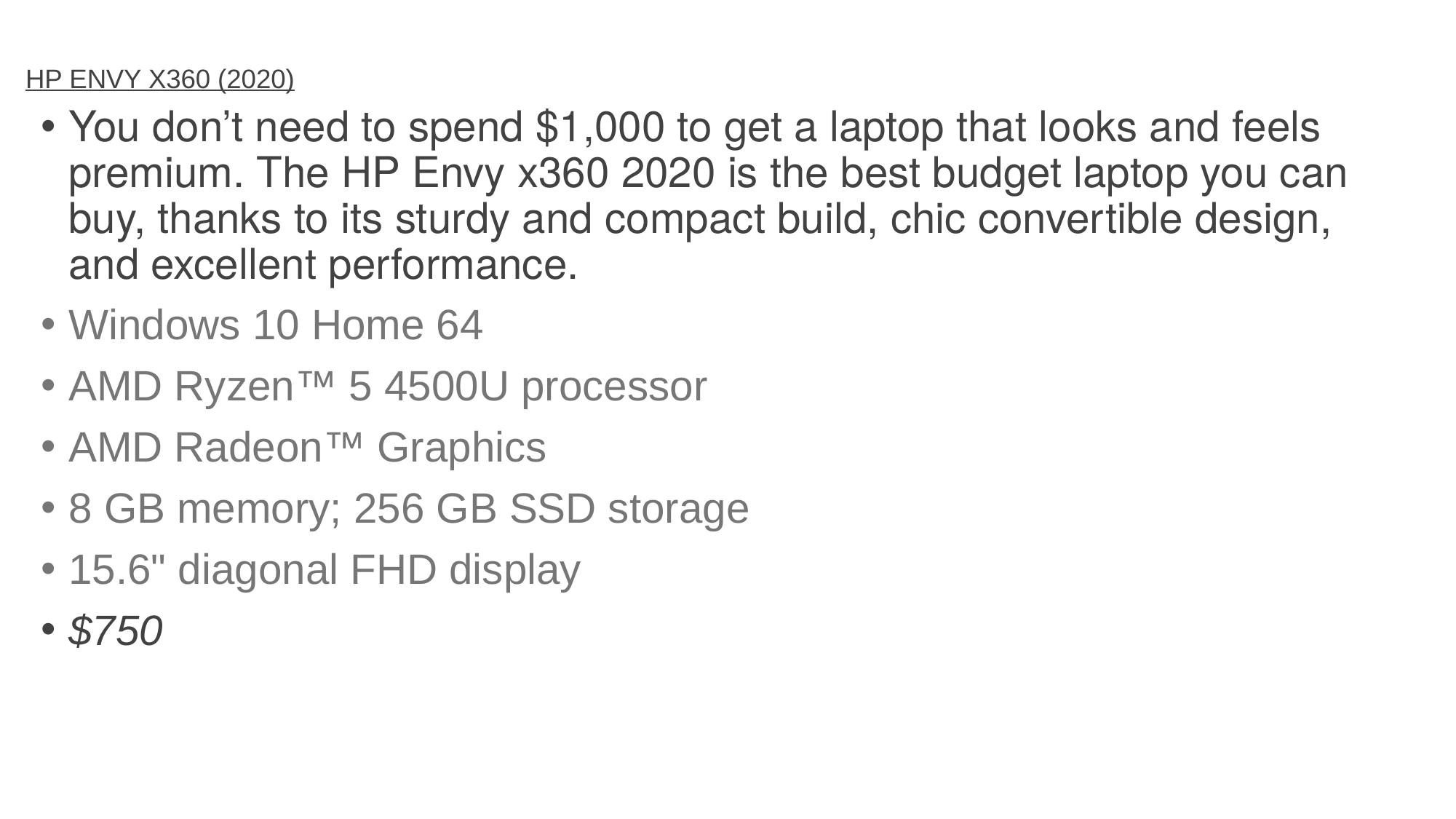

# HP ENVY X360 (2020)
You don’t need to spend $1,000 to get a laptop that looks and feels premium. The HP Envy x360 2020 is the best budget laptop you can buy, thanks to its sturdy and compact build, chic convertible design, and excellent performance.
Windows 10 Home 64
AMD Ryzen™ 5 4500U processor
AMD Radeon™ Graphics
8 GB memory; 256 GB SSD storage
15.6" diagonal FHD display
$750